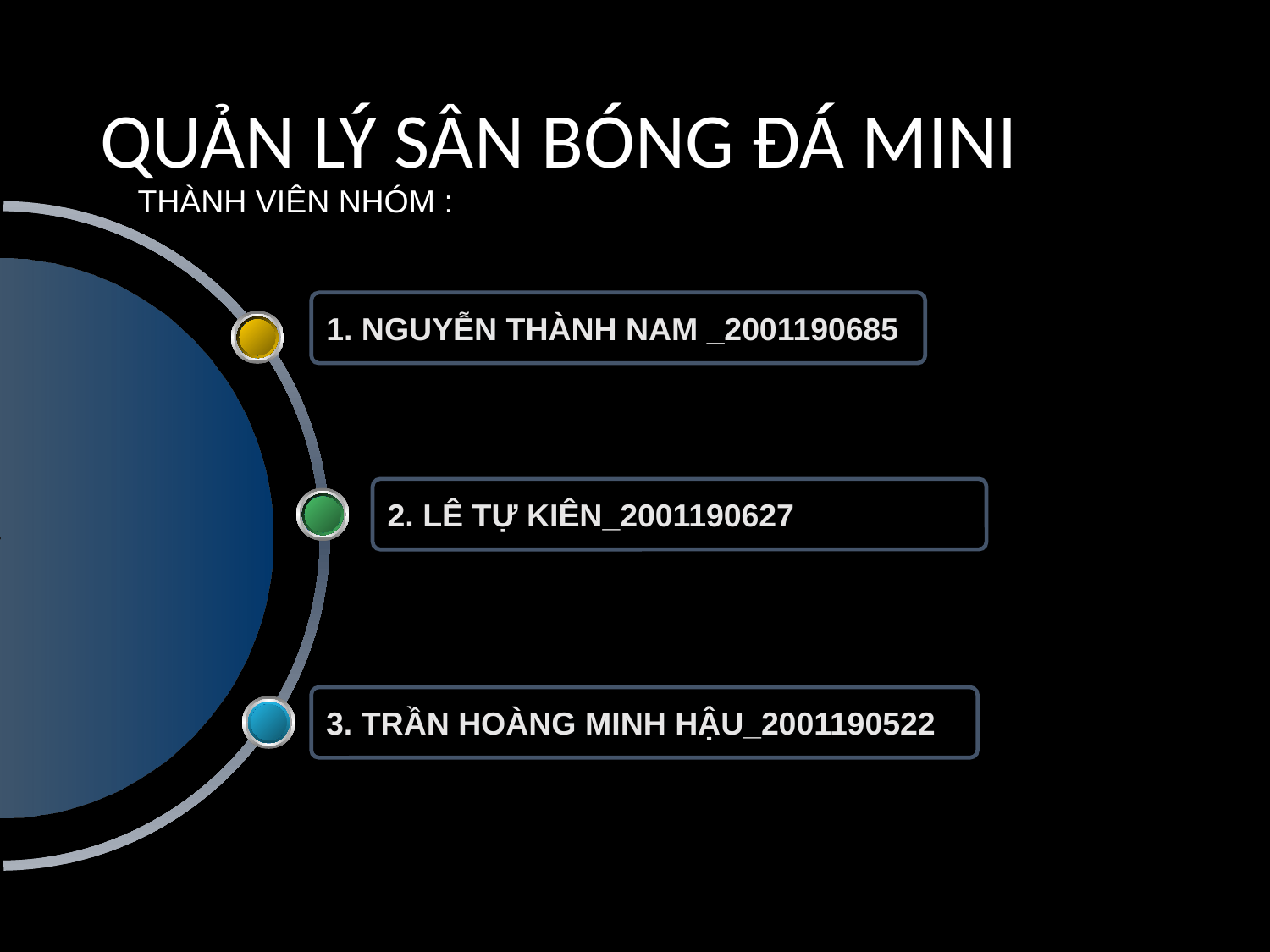

# QUẢN LÝ SÂN BÓNG ĐÁ MINI

THÀNH VIÊN NHÓM :

1. NGUYỄN THÀNH NAM _2001190685

2. LÊ TỰ KIÊN_2001190627

3. TRẦN HOÀNG MINH HẬU_2001190522